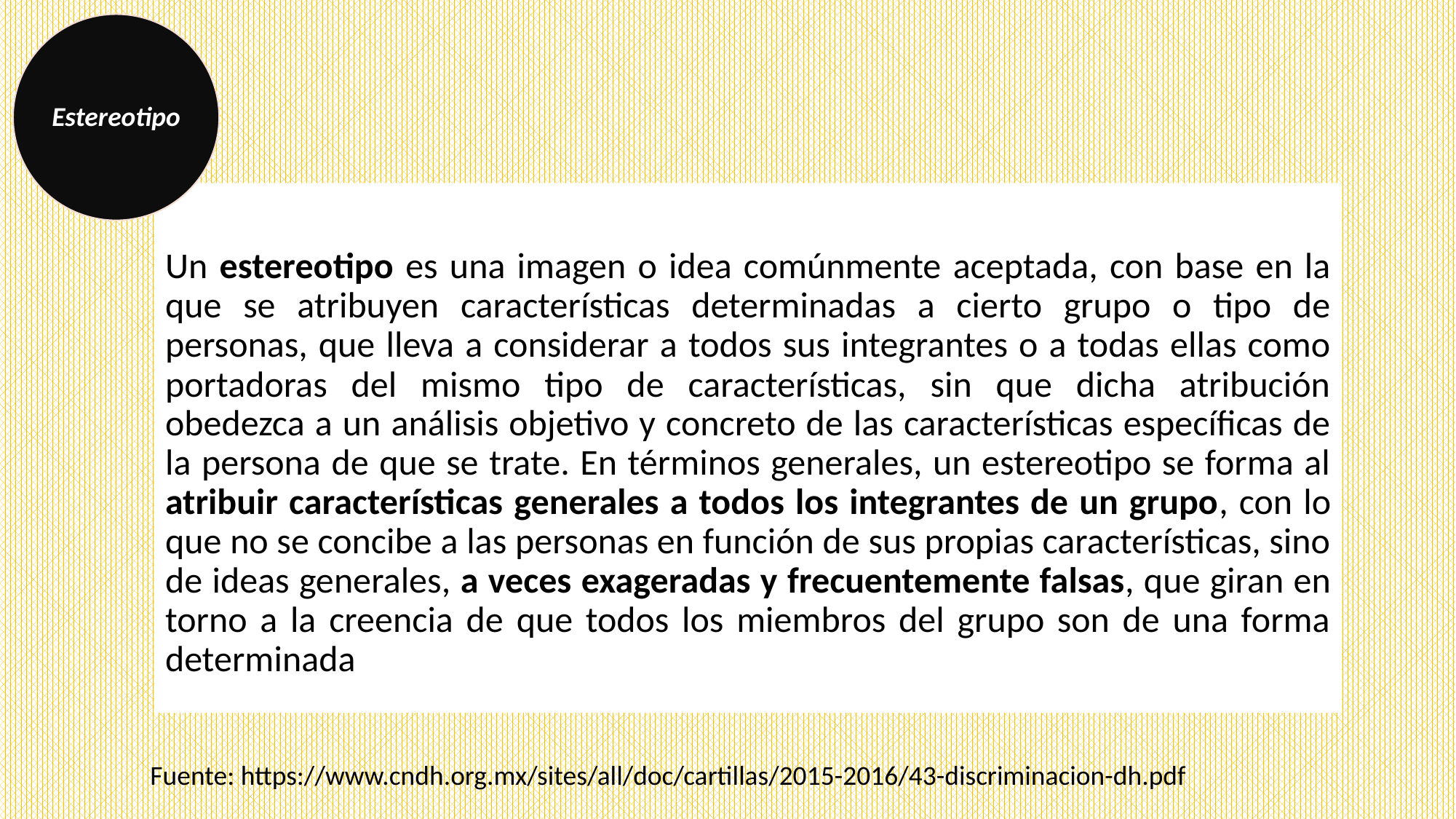

Estereotipo

Un estereotipo es una imagen o idea comúnmente aceptada, con base en la que se atribuyen características determinadas a cierto grupo o tipo de personas, que lleva a considerar a todos sus integrantes o a todas ellas como portadoras del mismo tipo de características, sin que dicha atribución obedezca a un análisis objetivo y concreto de las características específicas de la persona de que se trate. En términos generales, un estereotipo se forma al atribuir características generales a todos los integrantes de un grupo, con lo que no se concibe a las personas en función de sus propias características, sino de ideas generales, a veces exageradas y frecuentemente falsas, que giran en torno a la creencia de que todos los miembros del grupo son de una forma determinada
Fuente: https://www.cndh.org.mx/sites/all/doc/cartillas/2015-2016/43-discriminacion-dh.pdf